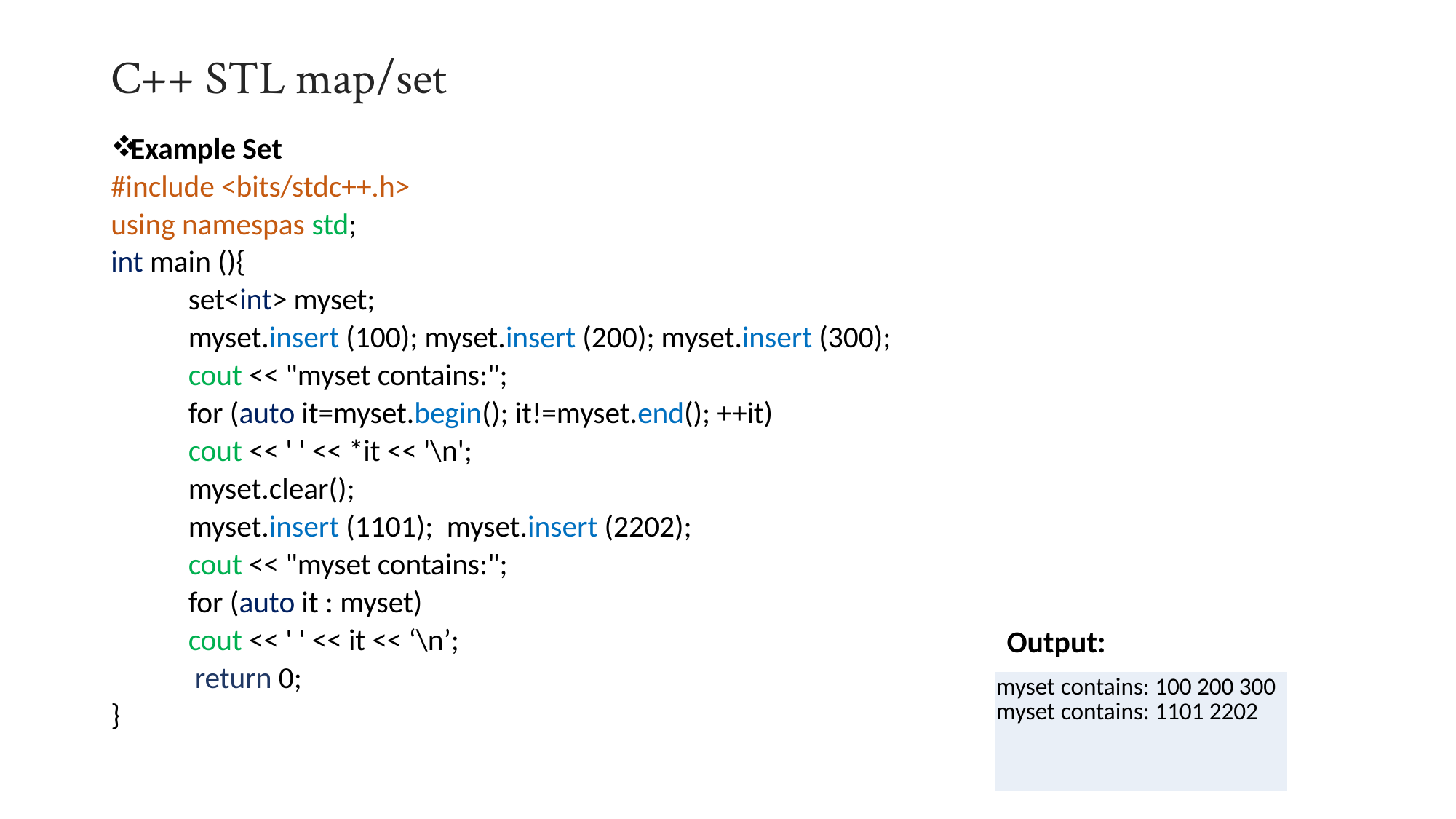

C++ STL map/set
Example Set
#include <bits/stdc++.h>
using namespas std;
int main (){
	set<int> myset;
	myset.insert (100); myset.insert (200); myset.insert (300);
	cout << "myset contains:";
	for (auto it=myset.begin(); it!=myset.end(); ++it)
		cout << ' ' << *it << '\n';
  	myset.clear();
	myset.insert (1101);  myset.insert (2202);
	cout << "myset contains:";
	for (auto it : myset)
  		cout << ' ' << it << ‘\n’;
	 return 0;
}
Output:
| myset contains: 100 200 300 myset contains: 1101 2202 |
| --- |